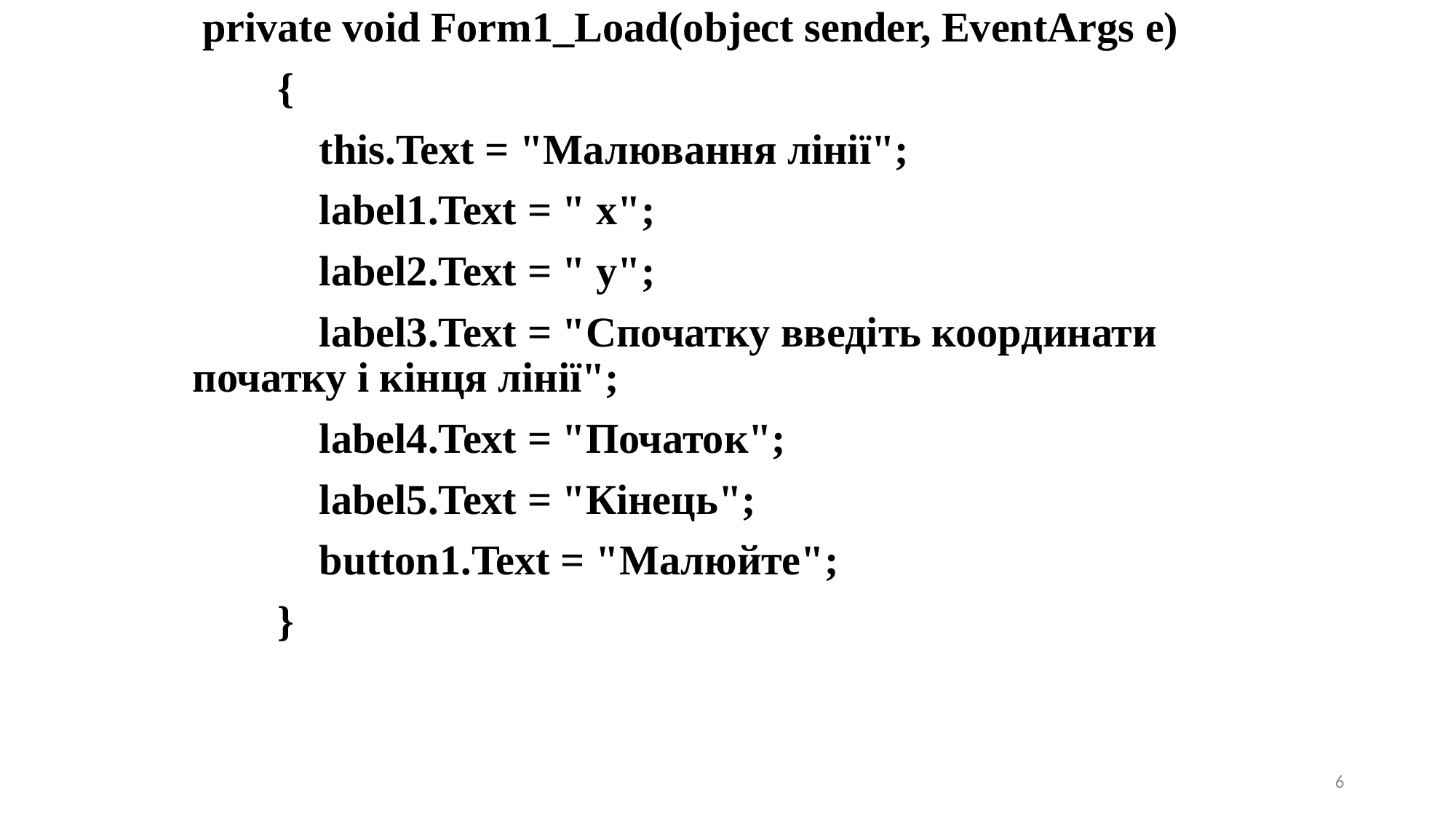

private void Form1_Load(object sender, EventArgs e)
        {
            this.Text = "Малювання лінії";
            label1.Text = " x";
            label2.Text = " y";
            label3.Text = "Спочатку введіть координати початку і кінця лінії";
            label4.Text = "Початок";
            label5.Text = "Кінець";
            button1.Text = "Малюйте";
        }
6